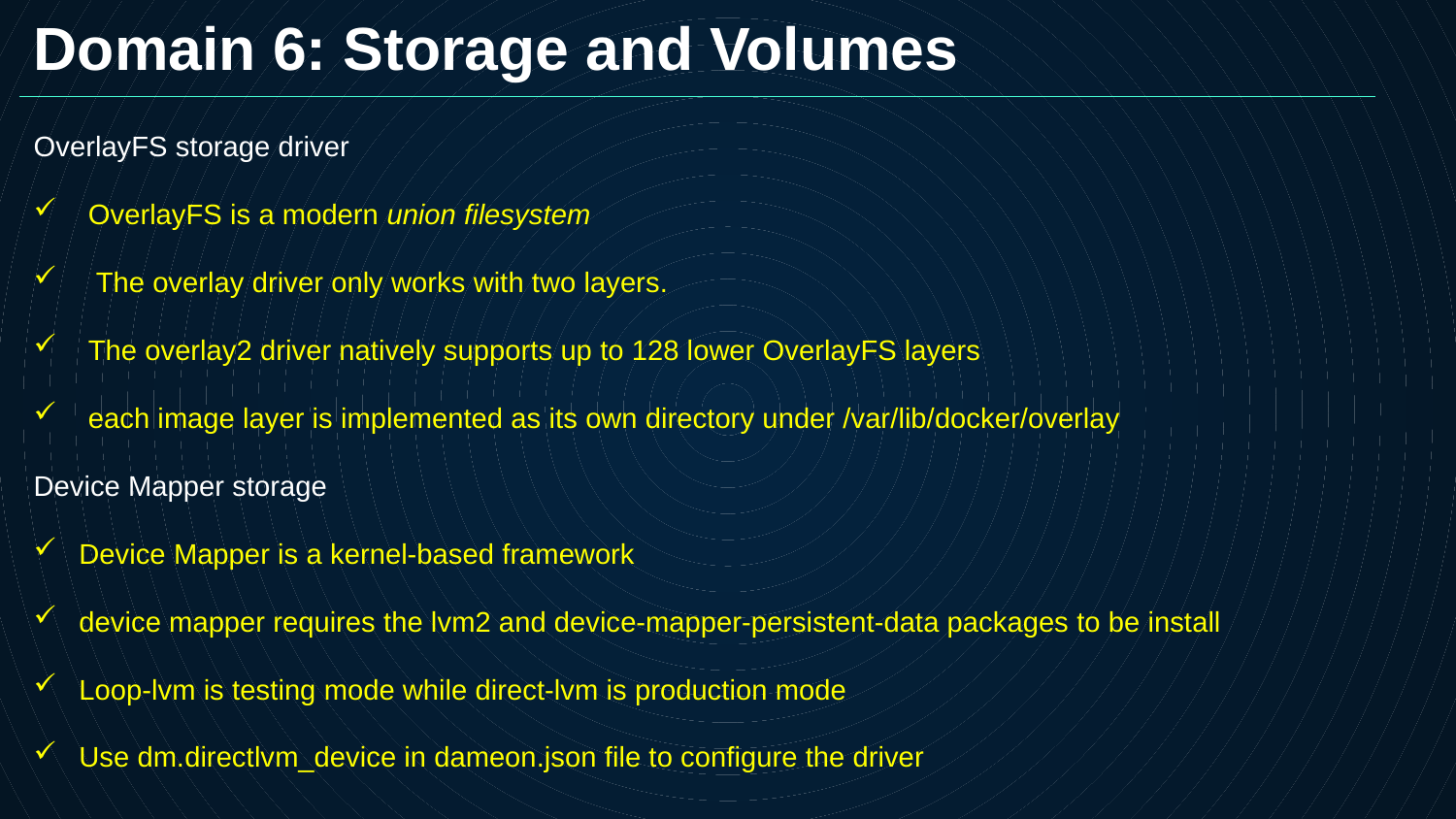

# Domain 6: Storage and Volumes
OverlayFS storage driver

OverlayFS is a modern union filesystem

 The overlay driver only works with two layers.

The overlay2 driver natively supports up to 128 lower OverlayFS layers

each image layer is implemented as its own directory under /var/lib/docker/overlay

Device Mapper storage

Device Mapper is a kernel-based framework

device mapper requires the lvm2 and device-mapper-persistent-data packages to be install

Loop-lvm is testing mode while direct-lvm is production mode

Use dm.directlvm_device in dameon.json file to configure the driver